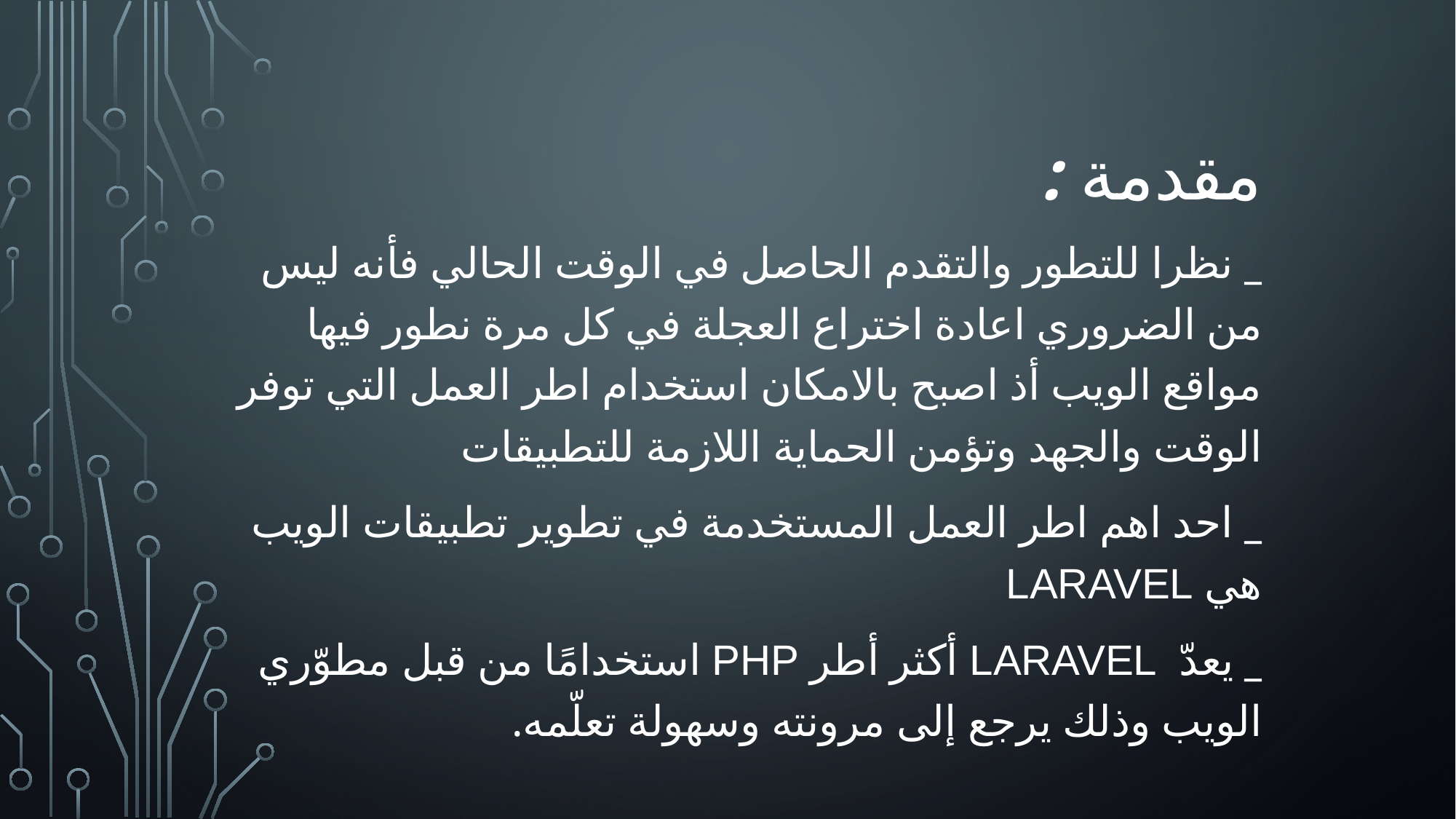

# مقدمة :
_ نظرا للتطور والتقدم الحاصل في الوقت الحالي فأنه ليس من الضروري اعادة اختراع العجلة في كل مرة نطور فيها مواقع الويب أذ اصبح بالامكان استخدام اطر العمل التي توفر الوقت والجهد وتؤمن الحماية اللازمة للتطبيقات
_ احد اهم اطر العمل المستخدمة في تطوير تطبيقات الويب هي laravel
_ يعدّ  Laravel أكثر أطر PHP استخدامًا من قبل مطوّري الويب وذلك يرجع إلى مرونته وسهولة تعلّمه.